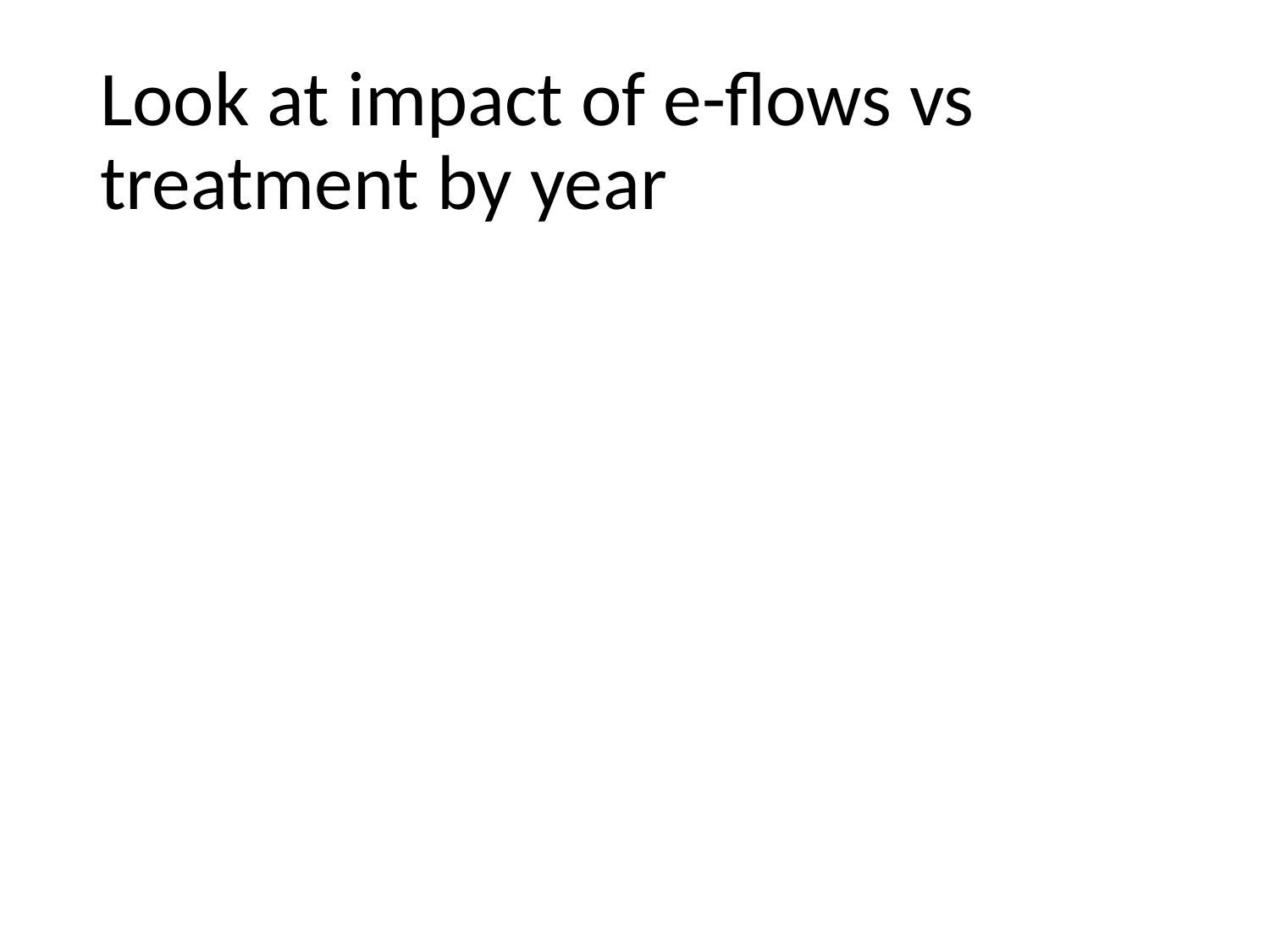

# Look at impact of e-flows vs treatment by year